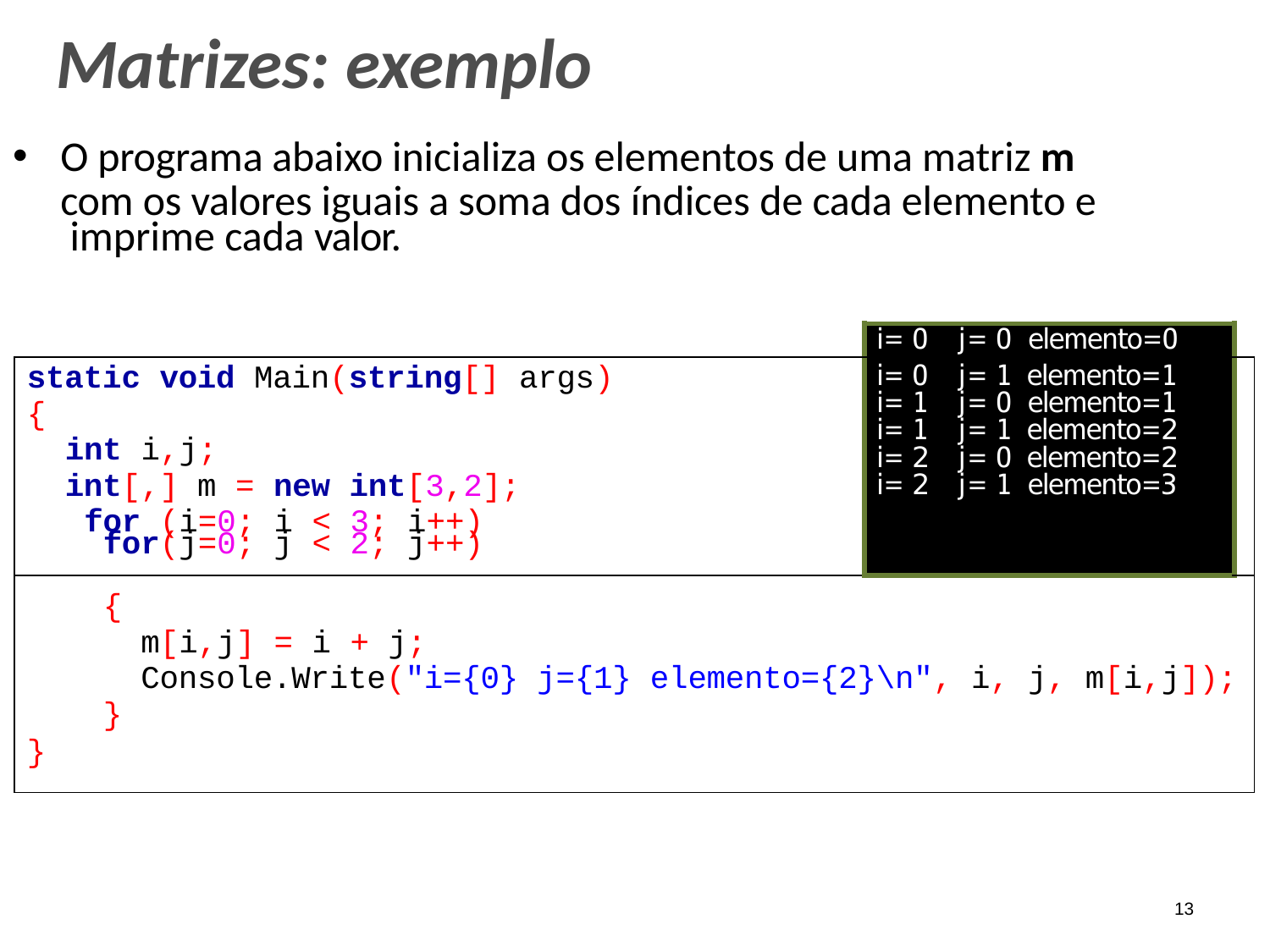

# Matrizes: exemplo
O programa abaixo inicializa os elementos de uma matriz m
com os valores iguais a soma dos índices de cada elemento e  imprime cada valor.
|  | i= 0 j= 0 elemento=0 |  |
| --- | --- | --- |
| static void Main(string[] args) { int i,j; int[,] m = new int[3,2]; for (i=0; i < 3; i++) for(j=0; j < 2; j++) | i= 0 j= 1 elemento=1 i= 1 j= 0 elemento=1 i= 1 j= 1 elemento=2 i= 2 j= 0 elemento=2 i= 2 j= 1 elemento=3 |  |
| { m[i,j] = i + j; Console.Write("i={0} j={1} elemento={2}\n", i, j, m[i,j]); } } |  |  |
13